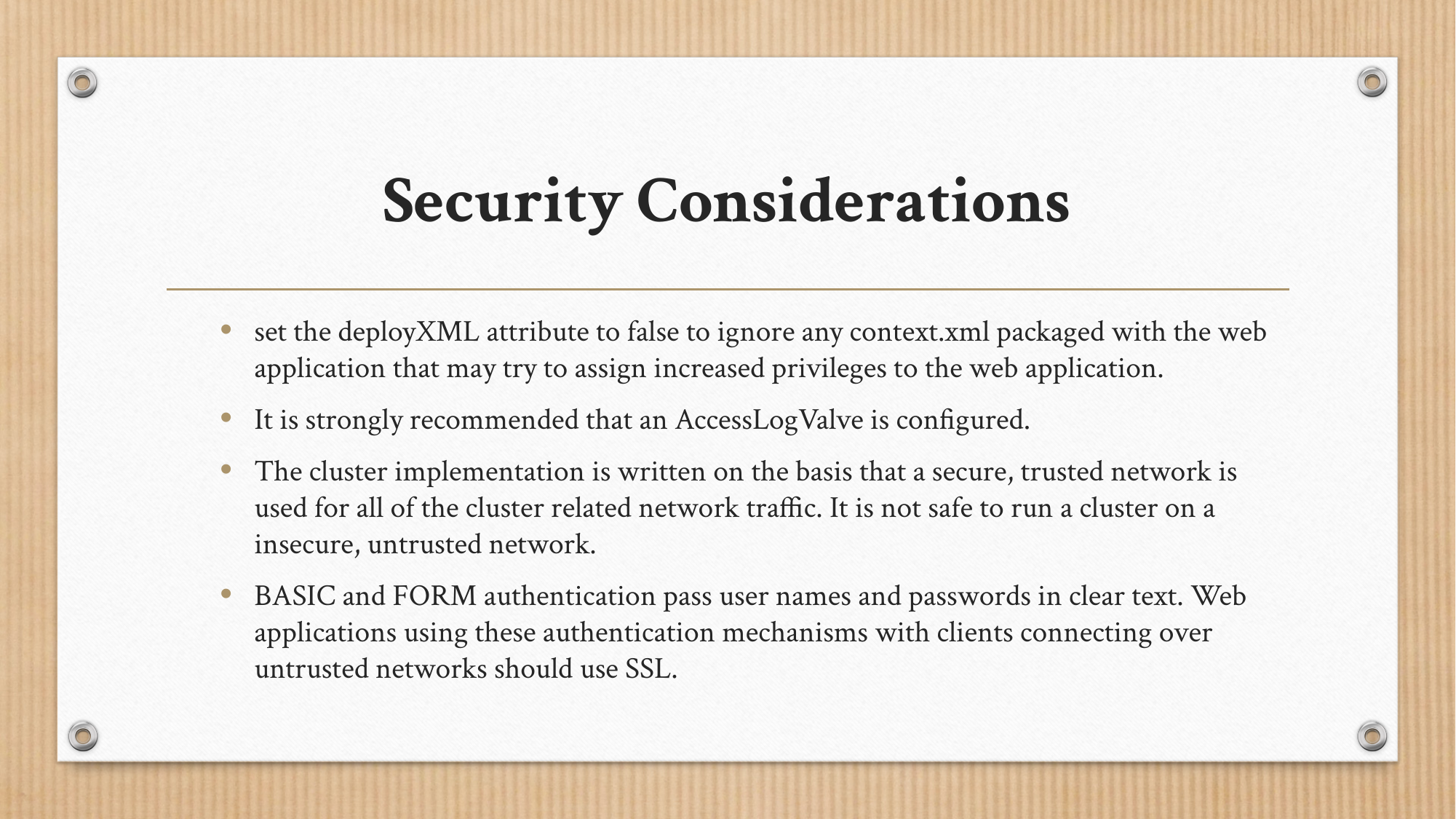

# Security Considerations
set the deployXML attribute to false to ignore any context.xml packaged with the web application that may try to assign increased privileges to the web application.
It is strongly recommended that an AccessLogValve is configured.
The cluster implementation is written on the basis that a secure, trusted network is used for all of the cluster related network traffic. It is not safe to run a cluster on a insecure, untrusted network.
BASIC and FORM authentication pass user names and passwords in clear text. Web applications using these authentication mechanisms with clients connecting over untrusted networks should use SSL.